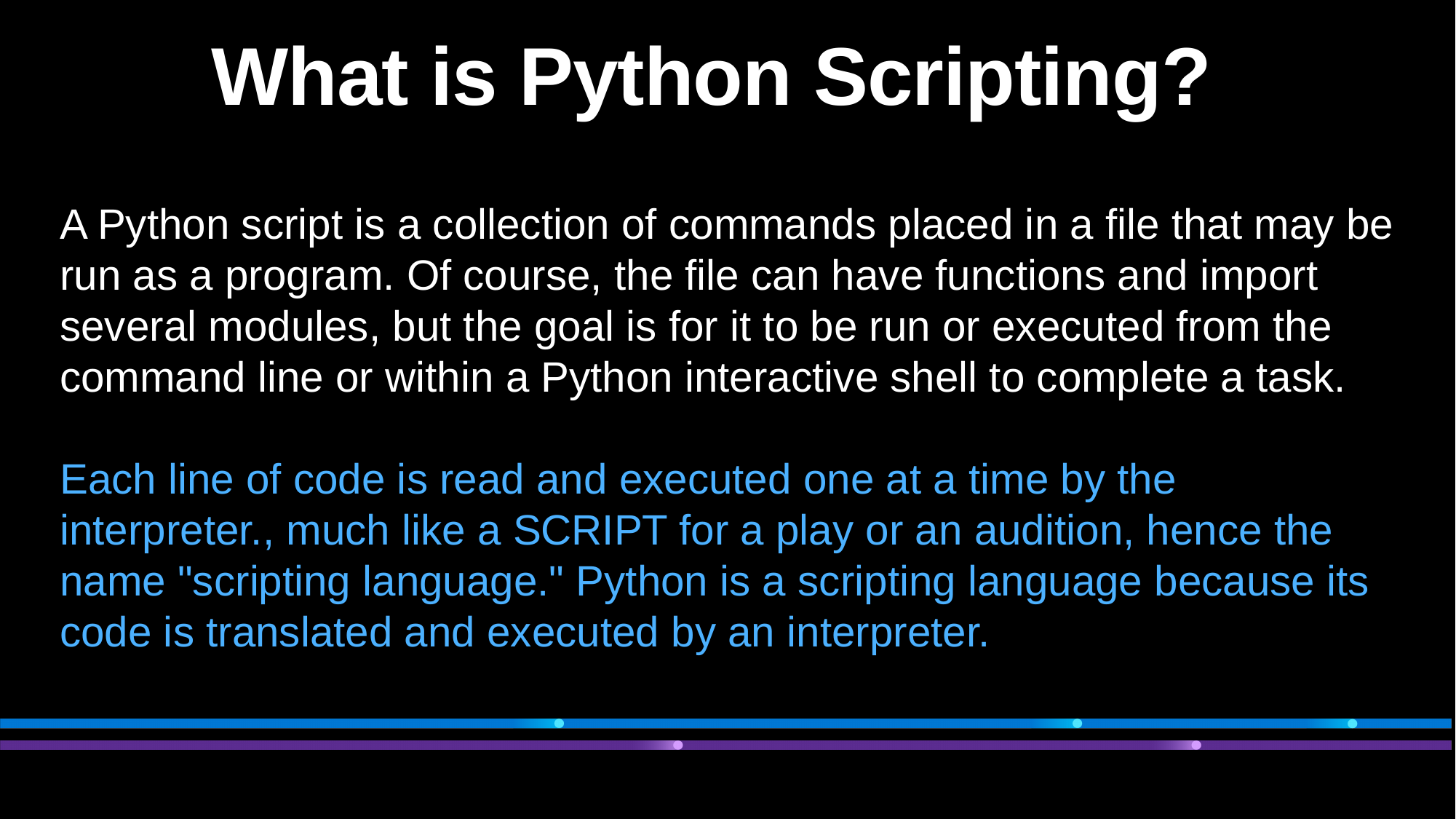

# What is Python Scripting?
A Python script is a collection of commands placed in a file that may be run as a program. Of course, the file can have functions and import several modules, but the goal is for it to be run or executed from the command line or within a Python interactive shell to complete a task.

Each line of code is read and executed one at a time by the interpreter., much like a SCRIPT for a play or an audition, hence the name "scripting language." Python is a scripting language because its code is translated and executed by an interpreter.